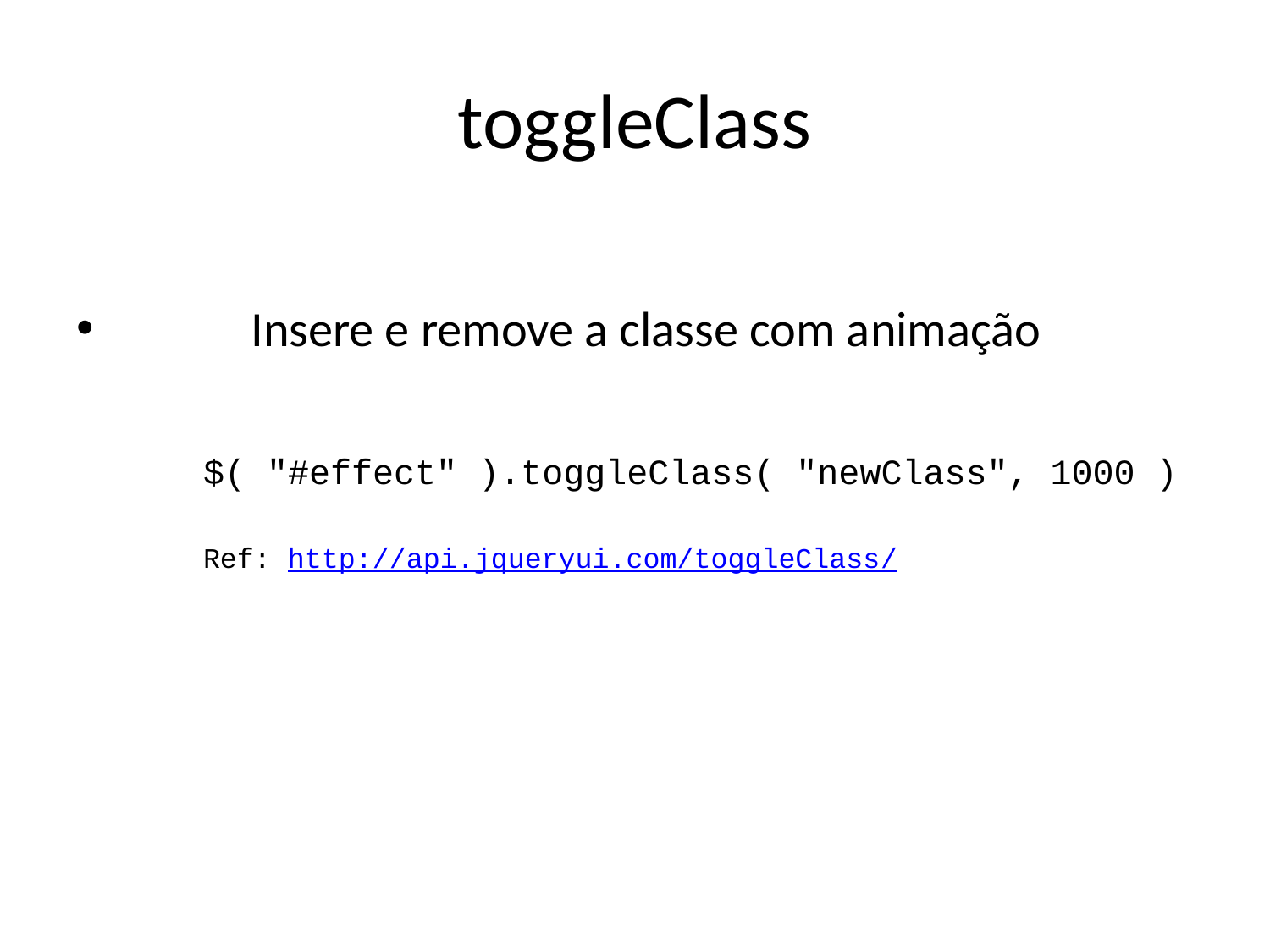

# toggleClass

	Insere e remove a classe com animação

	$( "#effect" ).toggleClass( "newClass", 1000 )

Ref: http://api.jqueryui.com/toggleClass/